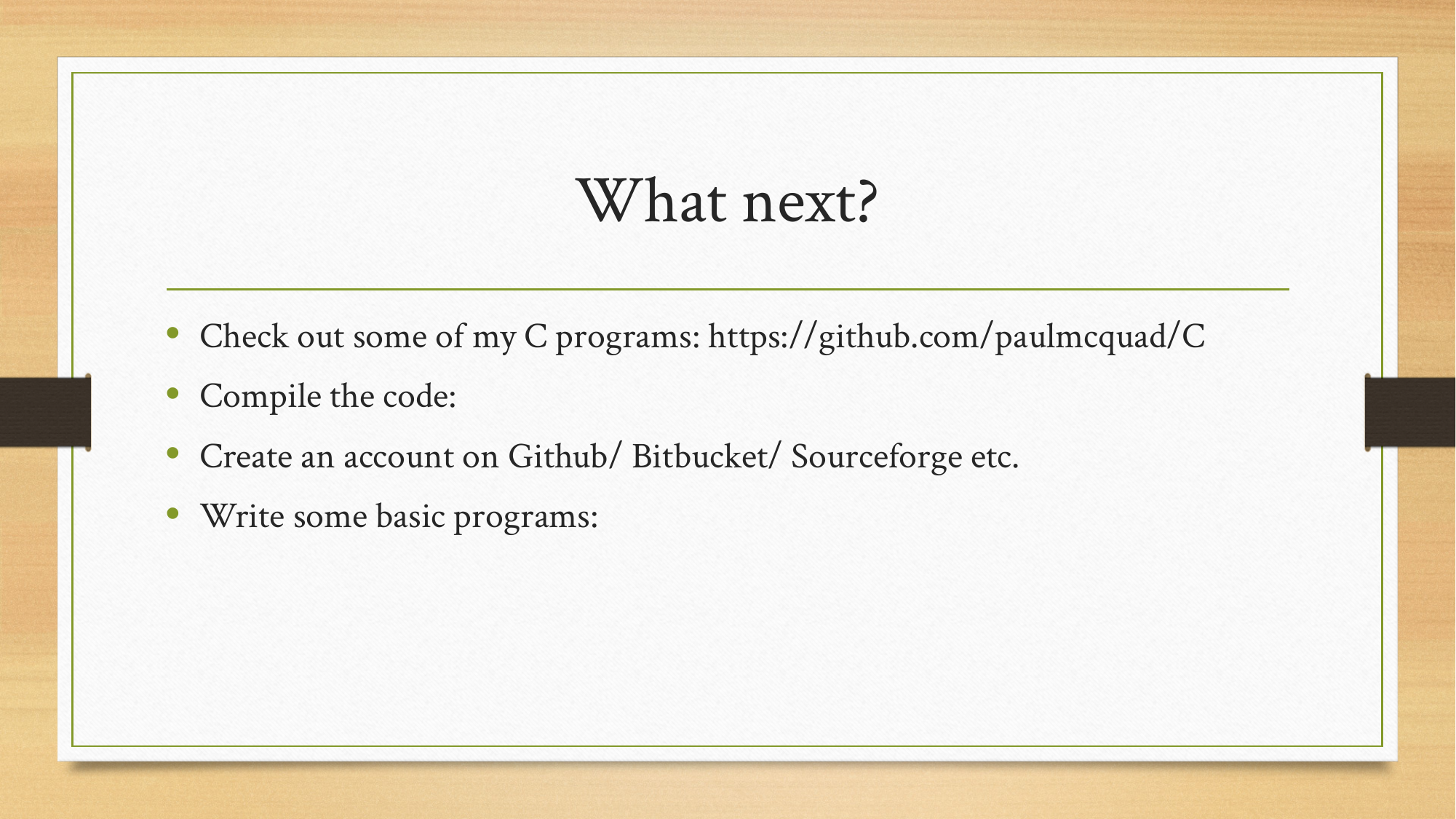

# What next?
Check out some of my C programs: https://github.com/paulmcquad/C
Compile the code:
Create an account on Github/ Bitbucket/ Sourceforge etc.
Write some basic programs: